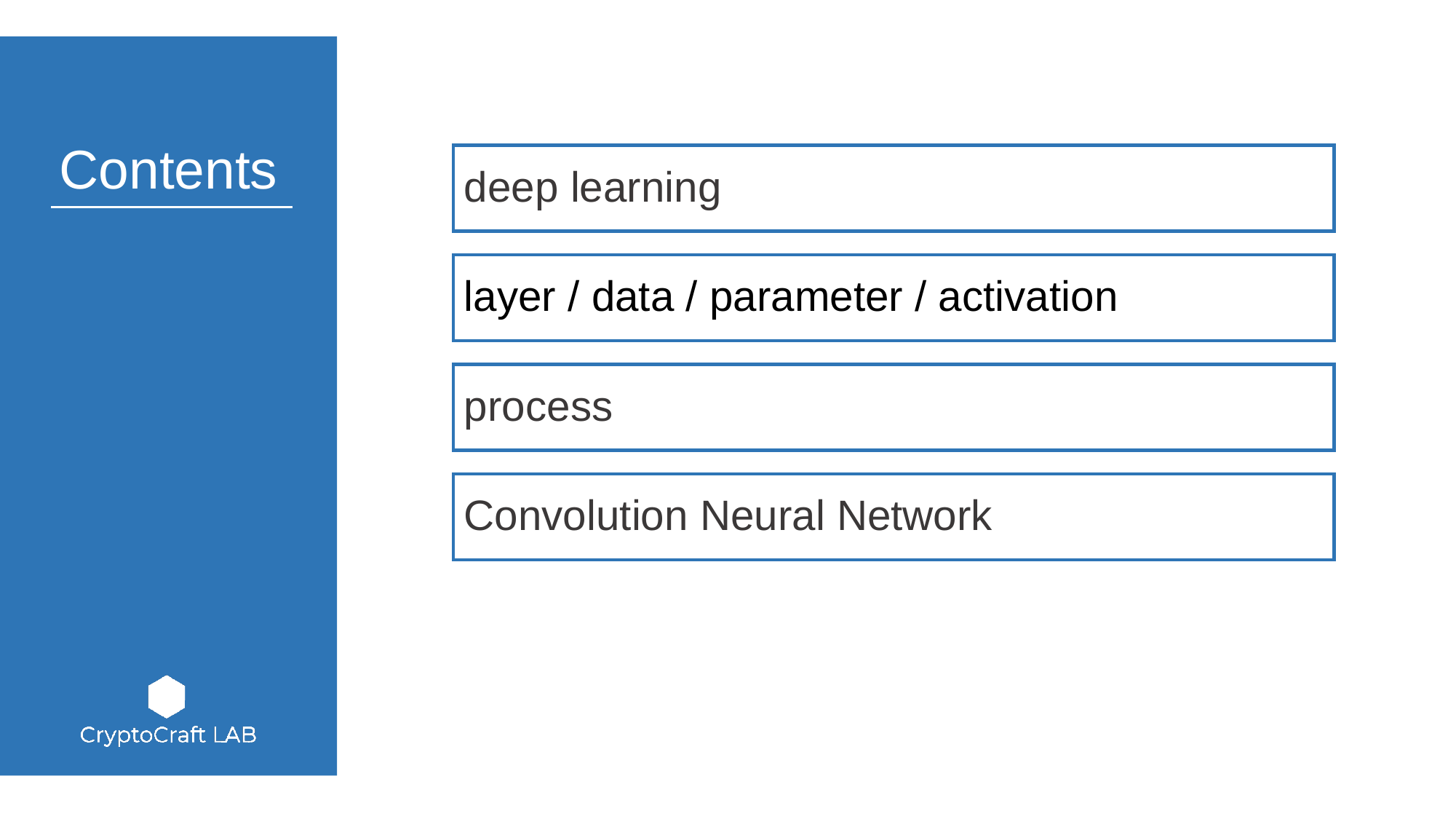

deep learning
layer / data / parameter / activation
process
Convolution Neural Network

d